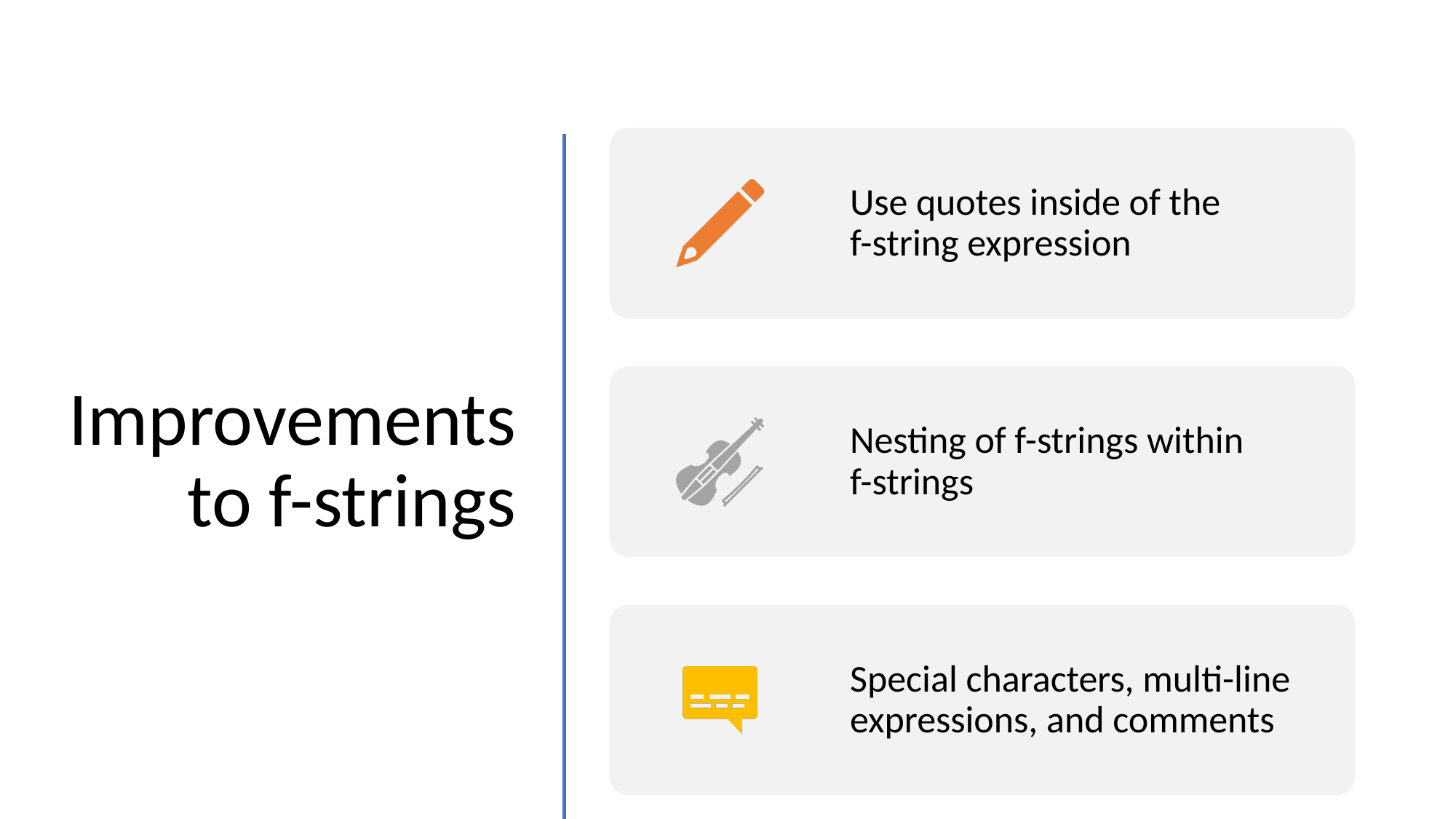

# Improvements to f-strings
Use quotes inside of the
f-string expression
Nesting of f-strings within
f-strings
Special characters, multi-line expressions, and comments